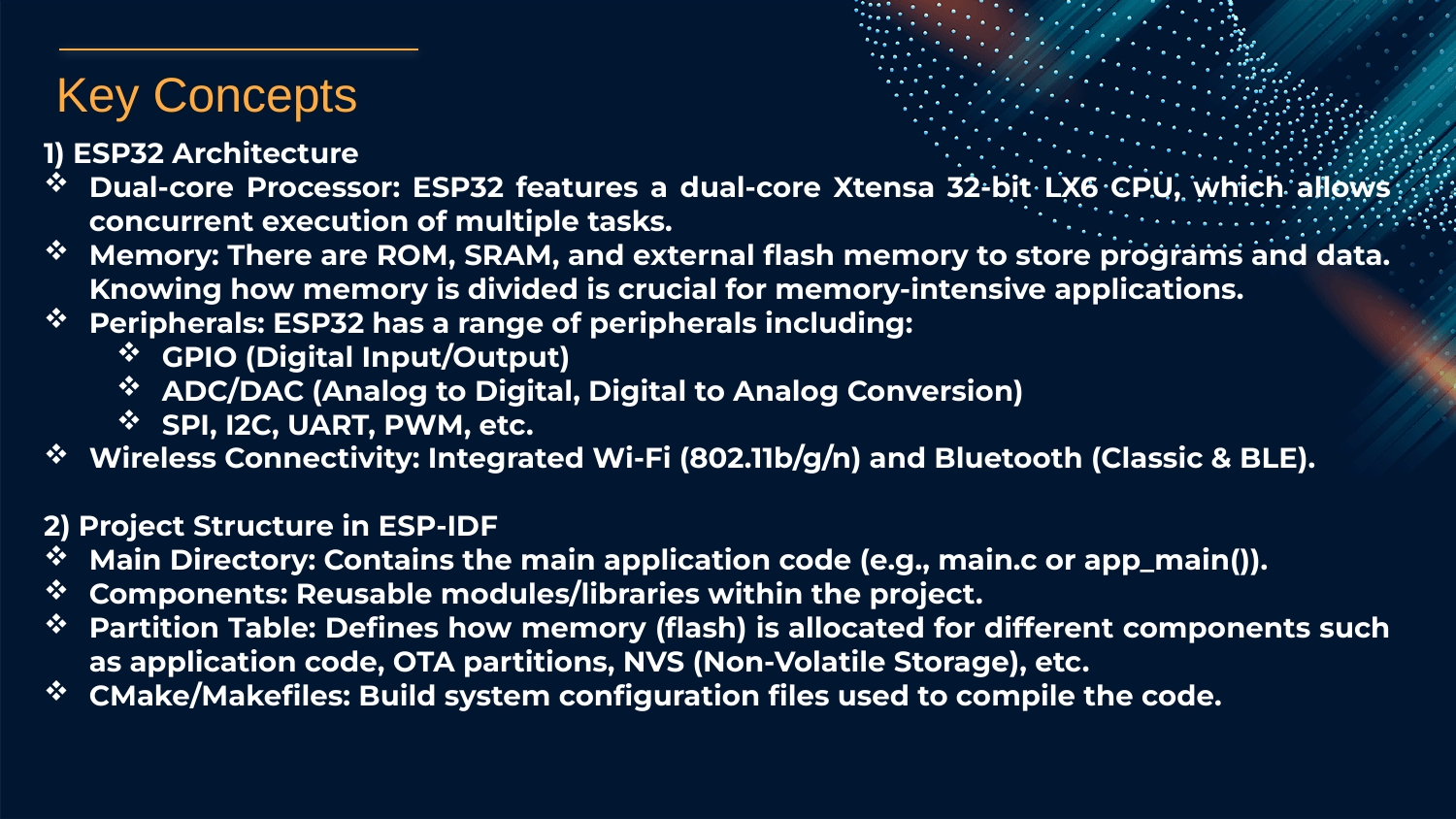

Key Concepts
1) ESP32 Architecture
Dual-core Processor: ESP32 features a dual-core Xtensa 32-bit LX6 CPU, which allows concurrent execution of multiple tasks.
Memory: There are ROM, SRAM, and external flash memory to store programs and data. Knowing how memory is divided is crucial for memory-intensive applications.
Peripherals: ESP32 has a range of peripherals including:
GPIO (Digital Input/Output)
ADC/DAC (Analog to Digital, Digital to Analog Conversion)
SPI, I2C, UART, PWM, etc.
Wireless Connectivity: Integrated Wi-Fi (802.11b/g/n) and Bluetooth (Classic & BLE).

2) Project Structure in ESP-IDF
Main Directory: Contains the main application code (e.g., main.c or app_main()).
Components: Reusable modules/libraries within the project.
Partition Table: Defines how memory (flash) is allocated for different components such as application code, OTA partitions, NVS (Non-Volatile Storage), etc.
CMake/Makefiles: Build system configuration files used to compile the code.